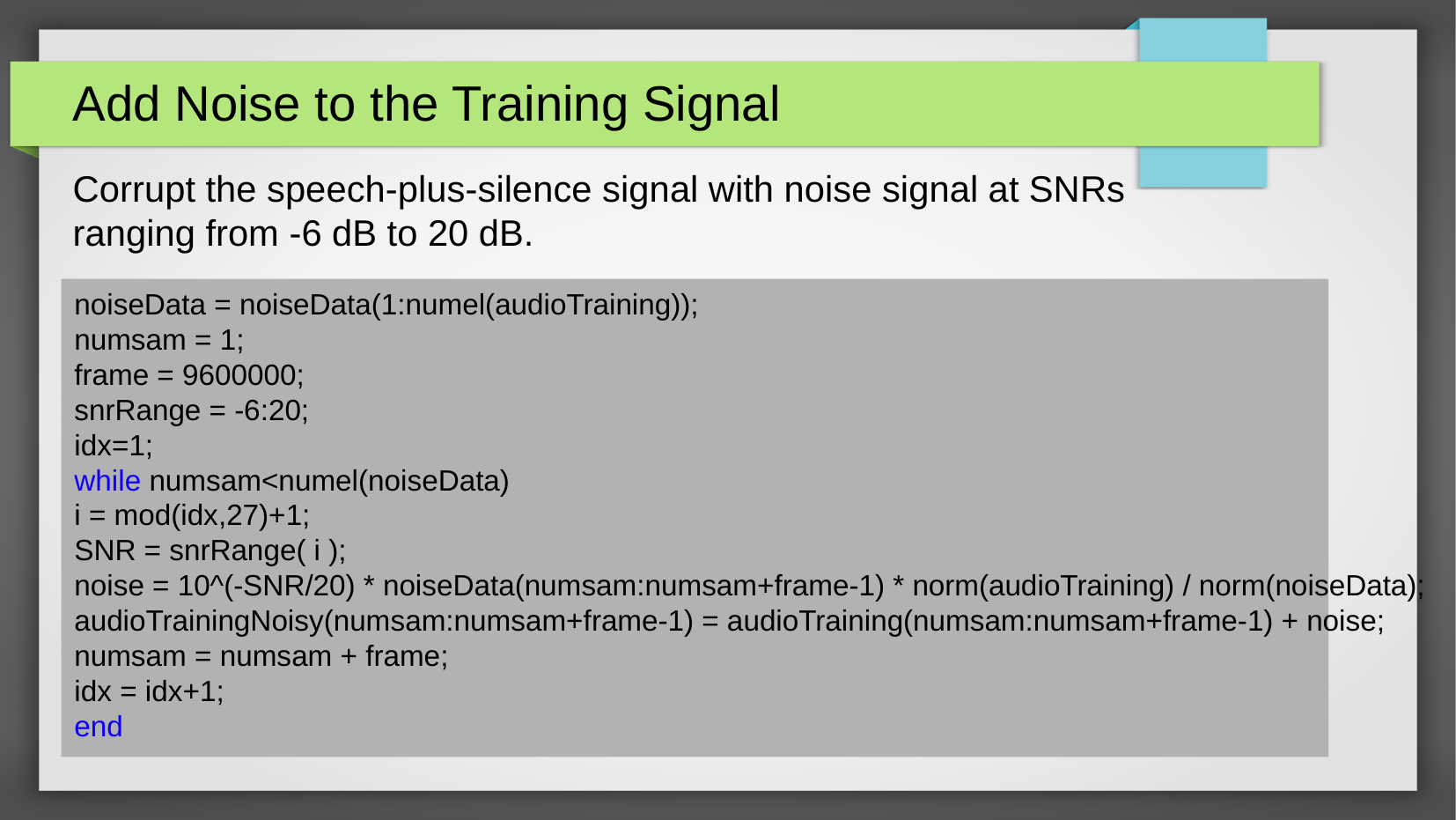

Add Noise to the Training Signal
Corrupt the speech-plus-silence signal with noise signal at SNRs ranging from -6 dB to 20 dB.
noiseData = noiseData(1:numel(audioTraining));
numsam = 1;
frame = 9600000;
snrRange = -6:20;
idx=1;
while numsam<numel(noiseData)
i = mod(idx,27)+1;
SNR = snrRange( i );
noise = 10^(-SNR/20) * noiseData(numsam:numsam+frame-1) * norm(audioTraining) / norm(noiseData);
audioTrainingNoisy(numsam:numsam+frame-1) = audioTraining(numsam:numsam+frame-1) + noise;
numsam = numsam + frame;
idx = idx+1;
end